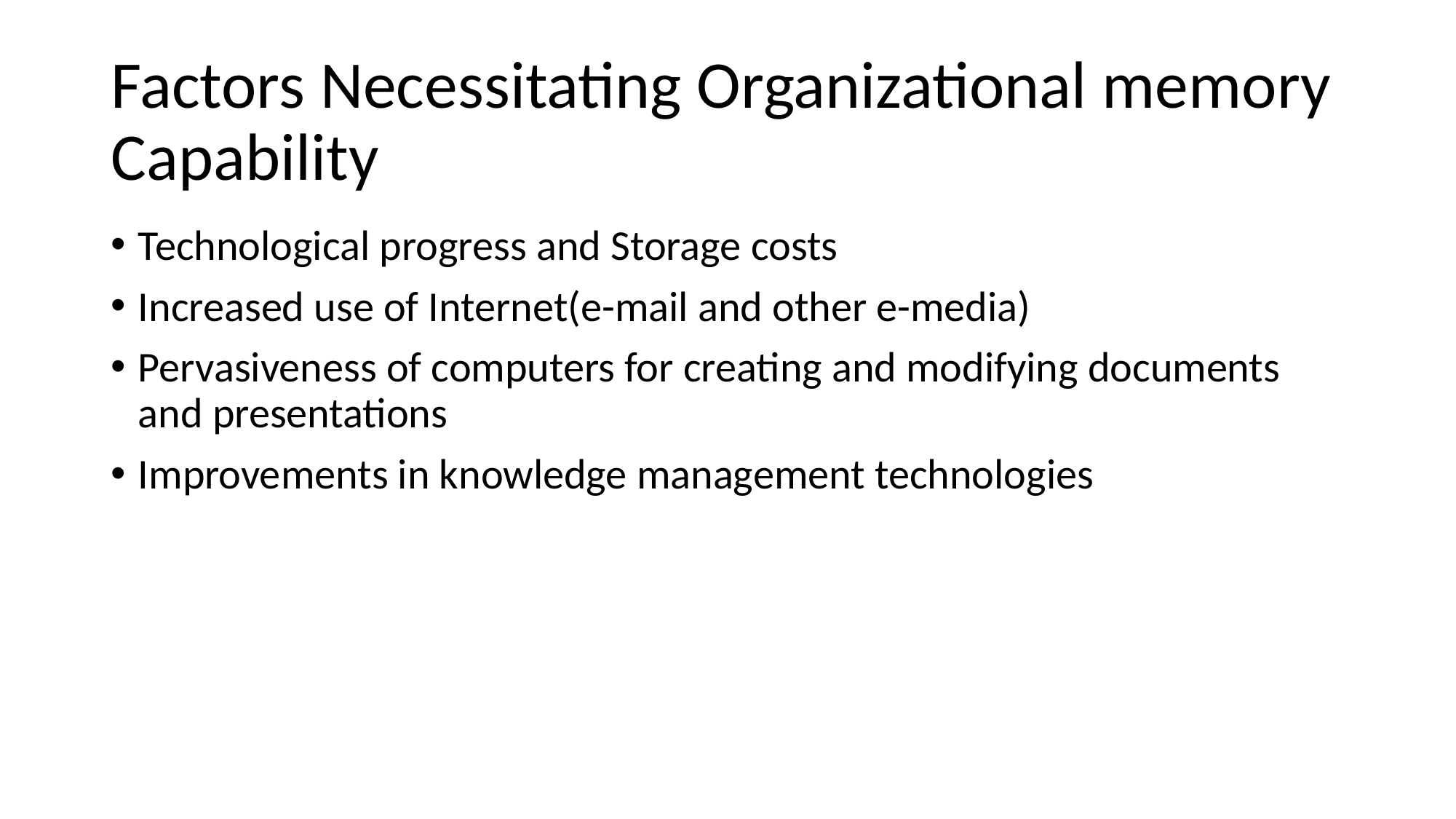

# Factors Necessitating Organizational memory Capability
Technological progress and Storage costs
Increased use of Internet(e-mail and other e-media)
Pervasiveness of computers for creating and modifying documents and presentations
Improvements in knowledge management technologies